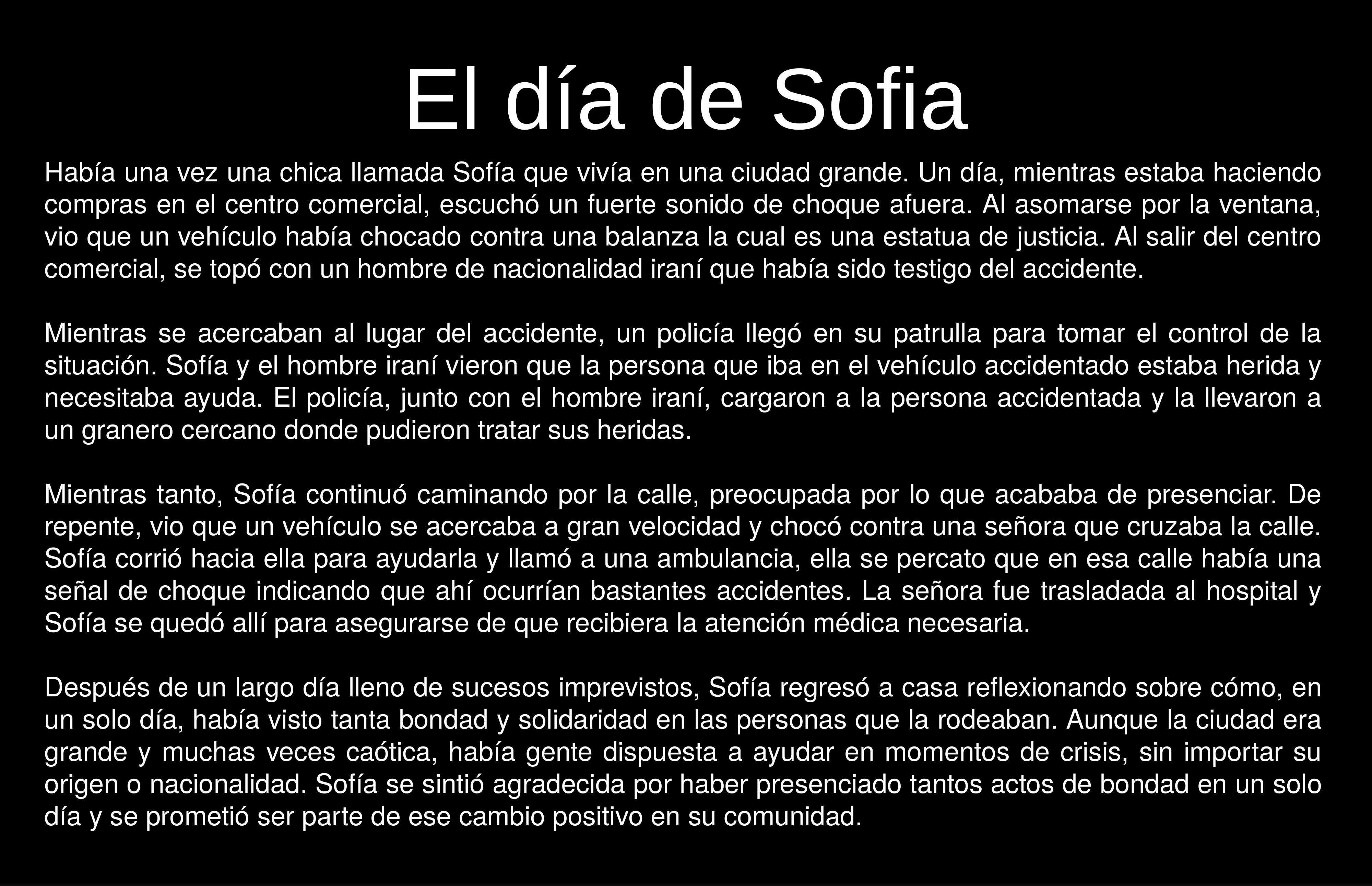

# El día de Sofia
Había una vez una chica llamada Sofía que vivía en una ciudad grande. Un día, mientras estaba haciendo compras en el centro comercial, escuchó un fuerte sonido de choque afuera. Al asomarse por la ventana, vio que un vehículo había chocado contra una balanza la cual es una estatua de justicia. Al salir del centro comercial, se topó con un hombre de nacionalidad iraní que había sido testigo del accidente.

Mientras se acercaban al lugar del accidente, un policía llegó en su patrulla para tomar el control de la situación. Sofía y el hombre iraní vieron que la persona que iba en el vehículo accidentado estaba herida y necesitaba ayuda. El policía, junto con el hombre iraní, cargaron a la persona accidentada y la llevaron a un granero cercano donde pudieron tratar sus heridas.

Mientras tanto, Sofía continuó caminando por la calle, preocupada por lo que acababa de presenciar. De repente, vio que un vehículo se acercaba a gran velocidad y chocó contra una señora que cruzaba la calle. Sofía corrió hacia ella para ayudarla y llamó a una ambulancia, ella se percato que en esa calle había una señal de choque indicando que ahí ocurrían bastantes accidentes. La señora fue trasladada al hospital y Sofía se quedó allí para asegurarse de que recibiera la atención médica necesaria.

Después de un largo día lleno de sucesos imprevistos, Sofía regresó a casa reflexionando sobre cómo, en un solo día, había visto tanta bondad y solidaridad en las personas que la rodeaban. Aunque la ciudad era grande y muchas veces caótica, había gente dispuesta a ayudar en momentos de crisis, sin importar su origen o nacionalidad. Sofía se sintió agradecida por haber presenciado tantos actos de bondad en un solo día y se prometió ser parte de ese cambio positivo en su comunidad.